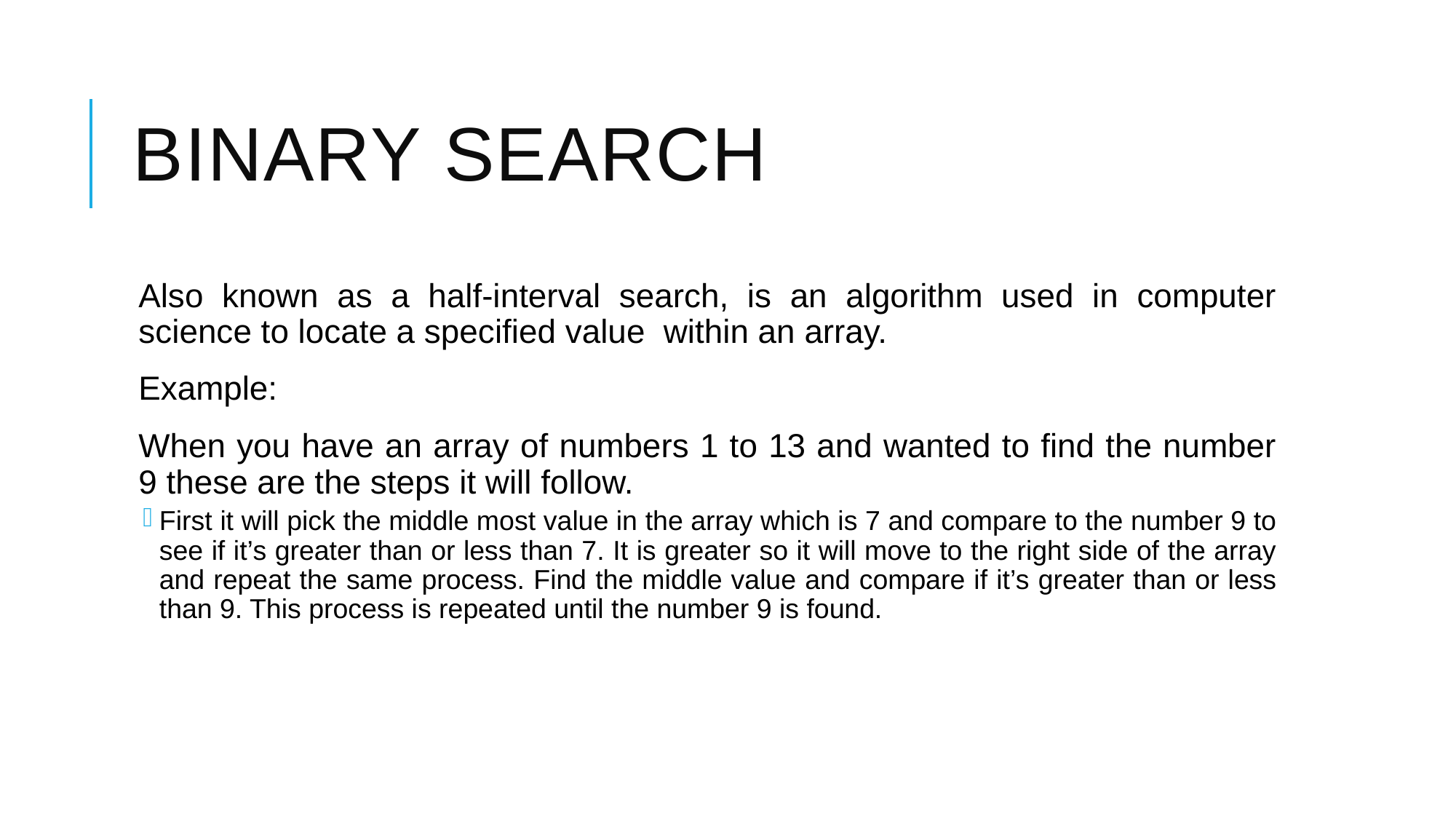

# Binary Search
Also known as a half-interval search, is an algorithm used in computer science to locate a specified value  within an array.
Example:
When you have an array of numbers 1 to 13 and wanted to find the number 9 these are the steps it will follow.
First it will pick the middle most value in the array which is 7 and compare to the number 9 to see if it’s greater than or less than 7. It is greater so it will move to the right side of the array and repeat the same process. Find the middle value and compare if it’s greater than or less than 9. This process is repeated until the number 9 is found.